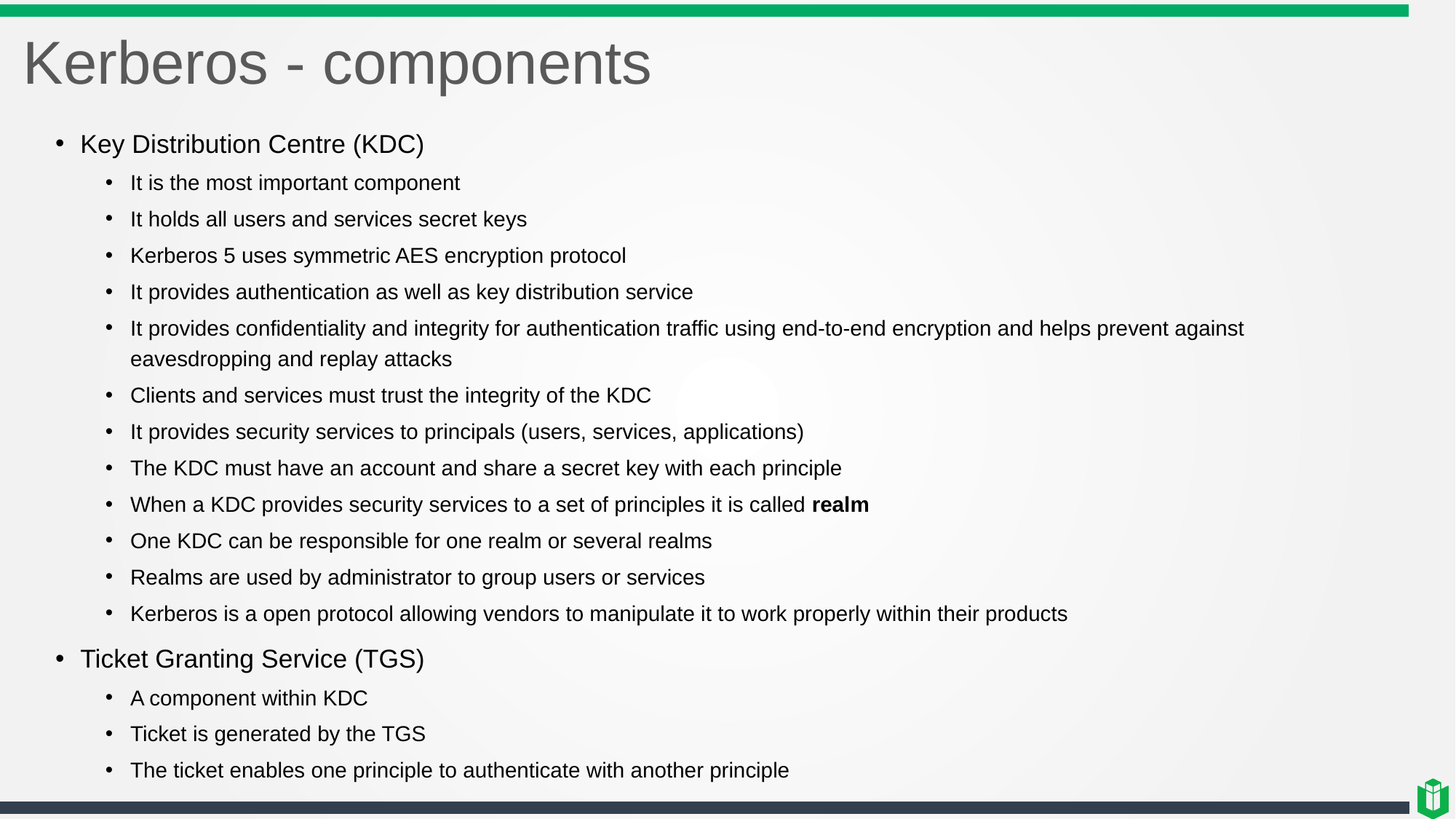

# Kerberos - components
Key Distribution Centre (KDC)
It is the most important component
It holds all users and services secret keys
Kerberos 5 uses symmetric AES encryption protocol
It provides authentication as well as key distribution service
It provides confidentiality and integrity for authentication traffic using end-to-end encryption and helps prevent against eavesdropping and replay attacks
Clients and services must trust the integrity of the KDC
It provides security services to principals (users, services, applications)
The KDC must have an account and share a secret key with each principle
When a KDC provides security services to a set of principles it is called realm
One KDC can be responsible for one realm or several realms
Realms are used by administrator to group users or services
Kerberos is a open protocol allowing vendors to manipulate it to work properly within their products
Ticket Granting Service (TGS)
A component within KDC
Ticket is generated by the TGS
The ticket enables one principle to authenticate with another principle